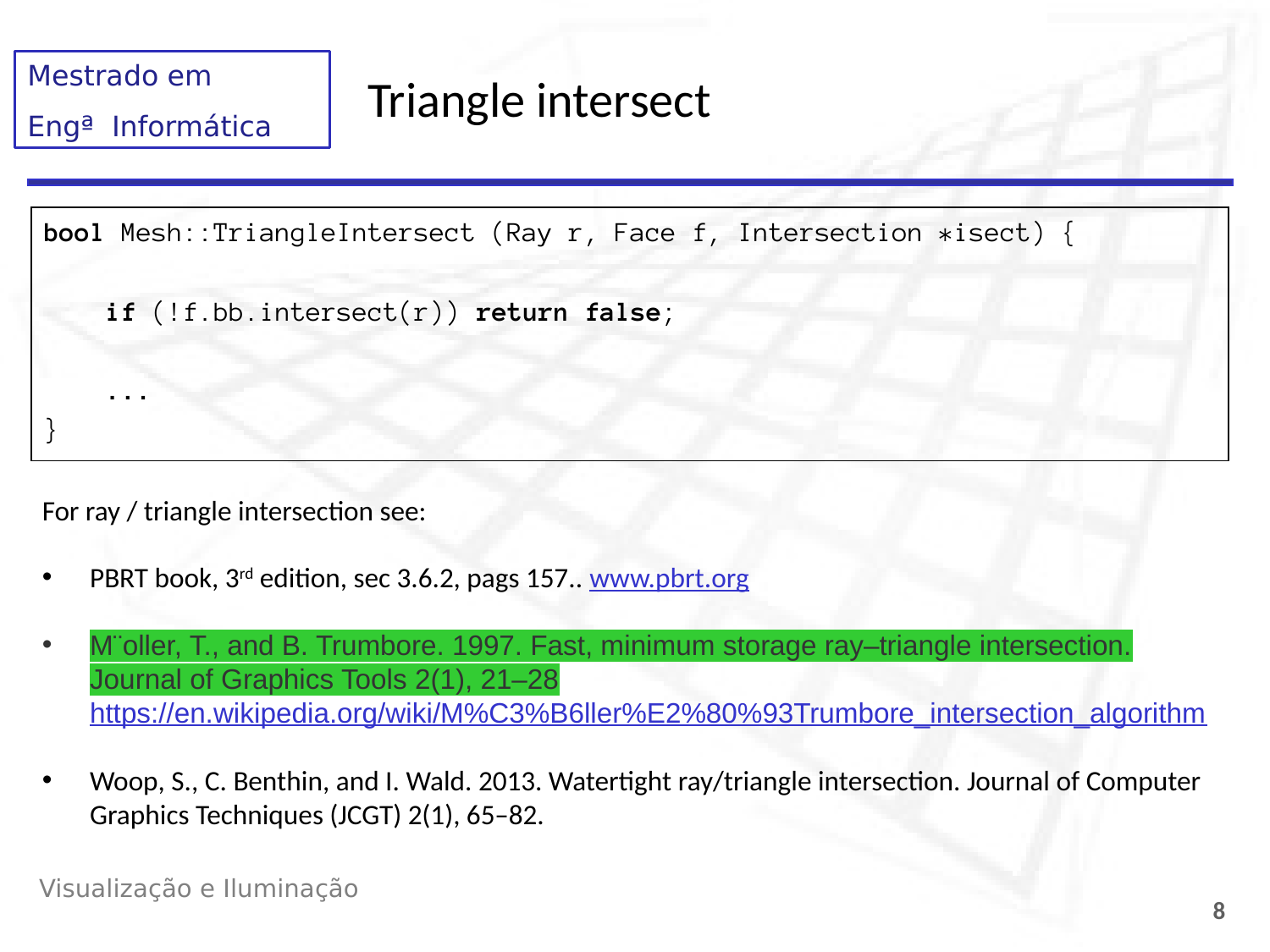

# Triangle intersect
bool Mesh::TriangleIntersect (Ray r, Face f, Intersection *isect) {

    if (!f.bb.intersect(r)) return false;

    ...
}

For ray / triangle intersection see:

PBRT book, 3rd edition, sec 3.6.2, pags 157.. www.pbrt.org

M¨oller, T., and B. Trumbore. 1997. Fast, minimum storage ray–triangle intersection. Journal of Graphics Tools 2(1), 21–28
https://en.wikipedia.org/wiki/M%C3%B6ller%E2%80%93Trumbore_intersection_algorithm

Woop, S., C. Benthin, and I. Wald. 2013. Watertight ray/triangle intersection. Journal of Computer Graphics Techniques (JCGT) 2(1), 65–82.
Visualização e Iluminação
8